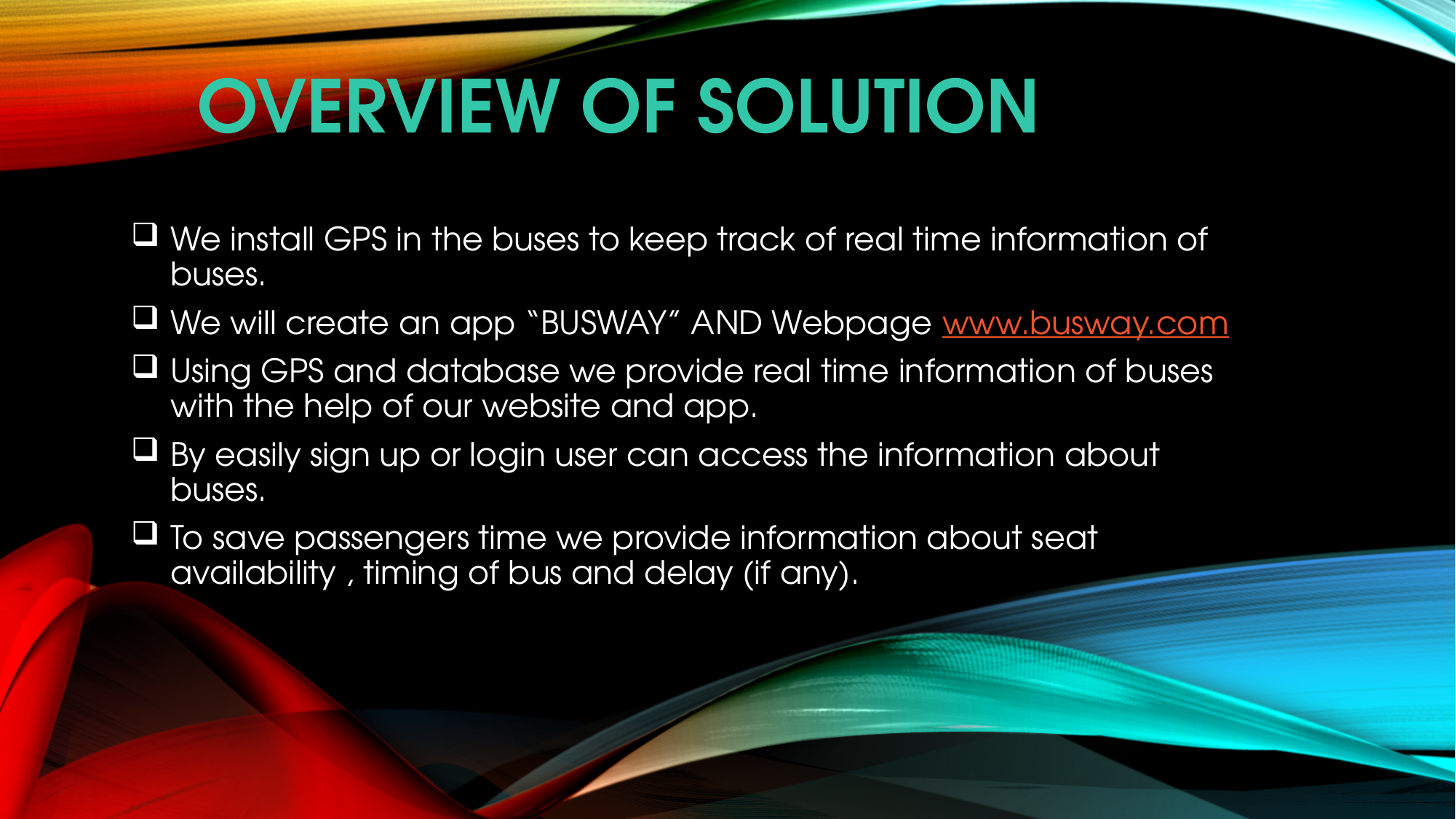

# Overview of solution
We install GPS in the buses to keep track of real time information of buses.
We will create an app “BUSWAY” AND Webpage www.busway.com
Using GPS and database we provide real time information of buses with the help of our website and app.
By easily sign up or login user can access the information about buses.
To save passengers time we provide information about seat availability , timing of bus and delay (if any).